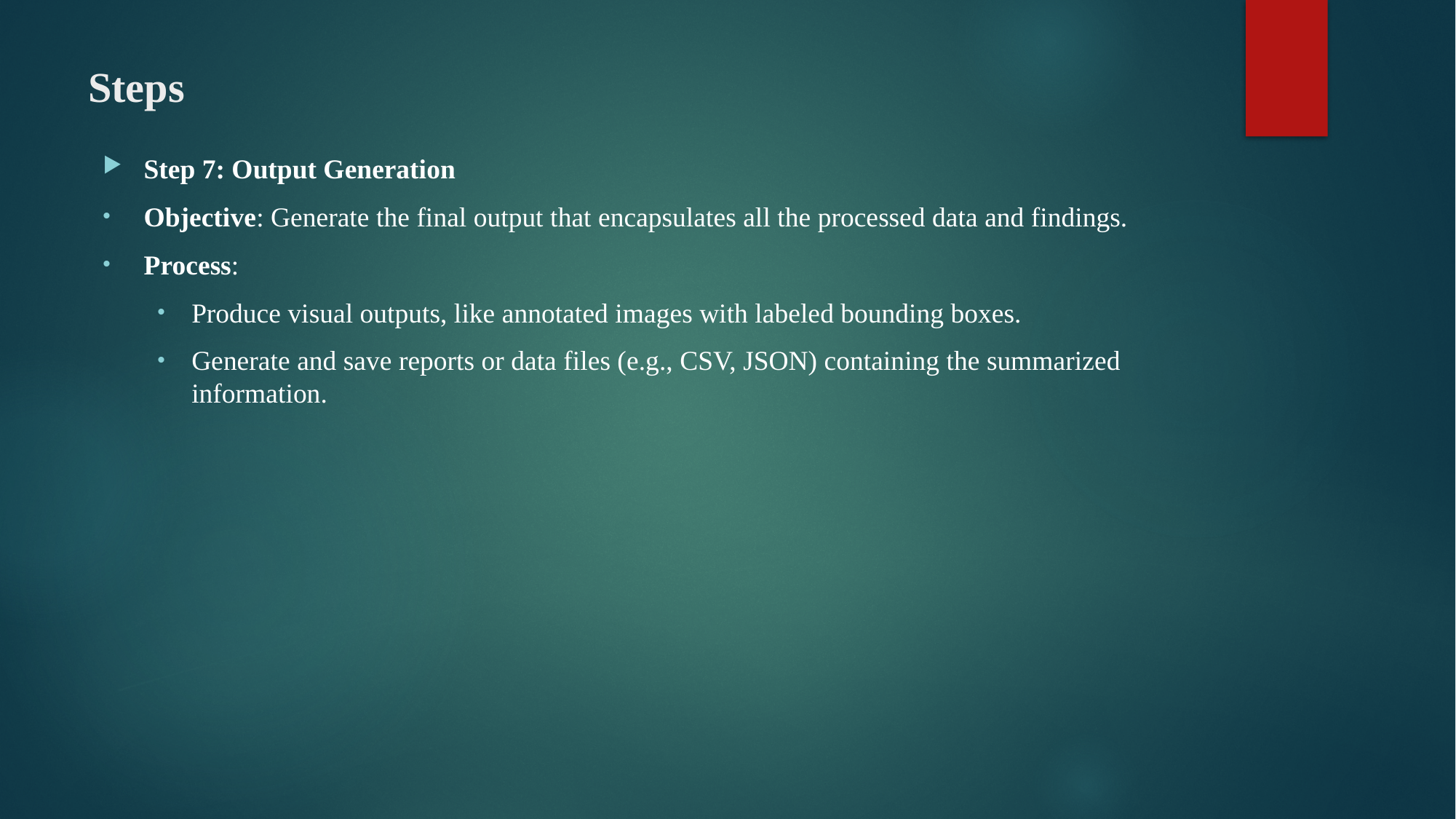

# Steps
Step 7: Output Generation
Objective: Generate the final output that encapsulates all the processed data and findings.
Process:
Produce visual outputs, like annotated images with labeled bounding boxes.
Generate and save reports or data files (e.g., CSV, JSON) containing the summarized information.